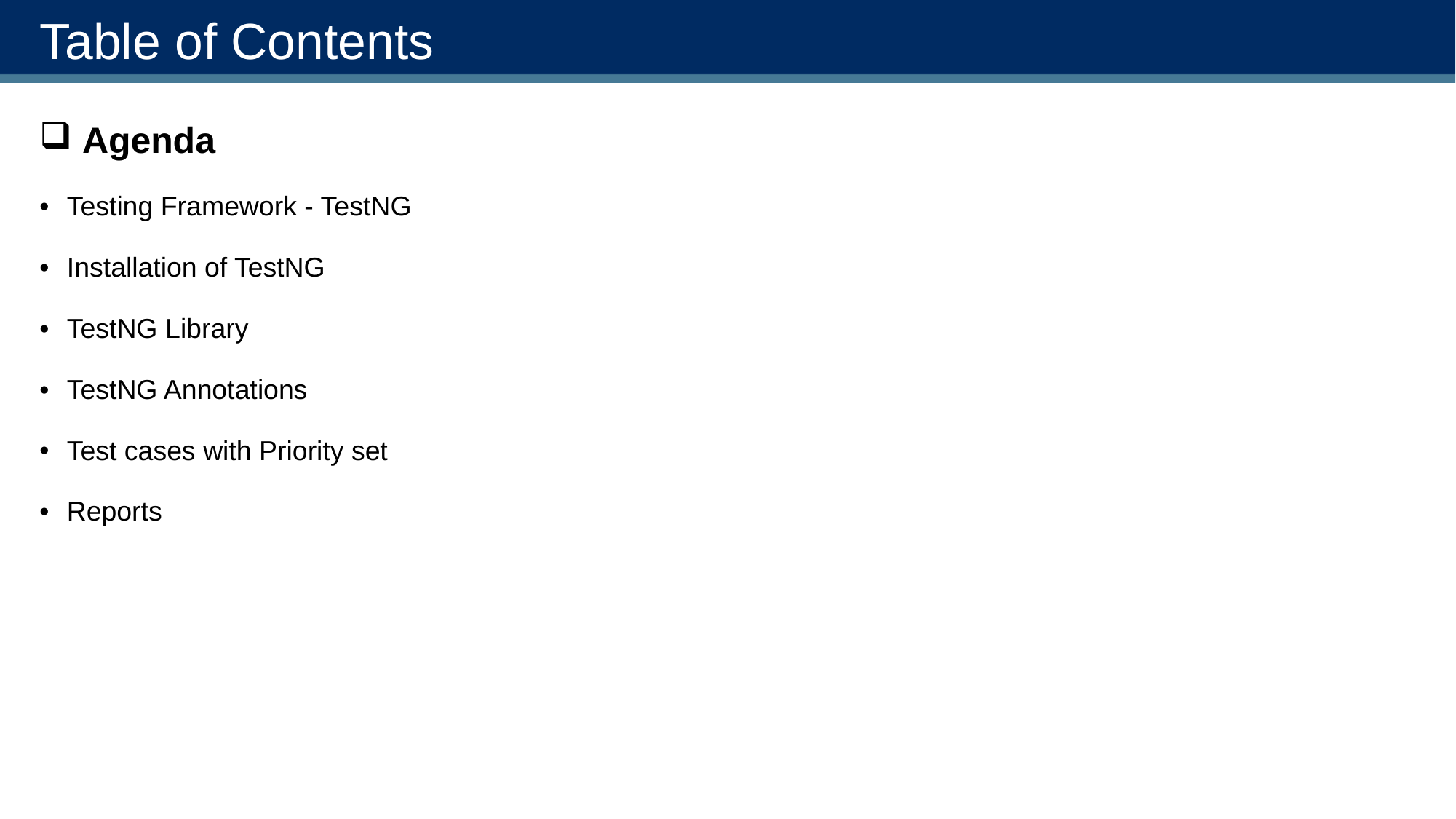

# Table of Contents
 Agenda
Testing Framework - TestNG
Installation of TestNG
TestNG Library
TestNG Annotations
Test cases with Priority set
Reports